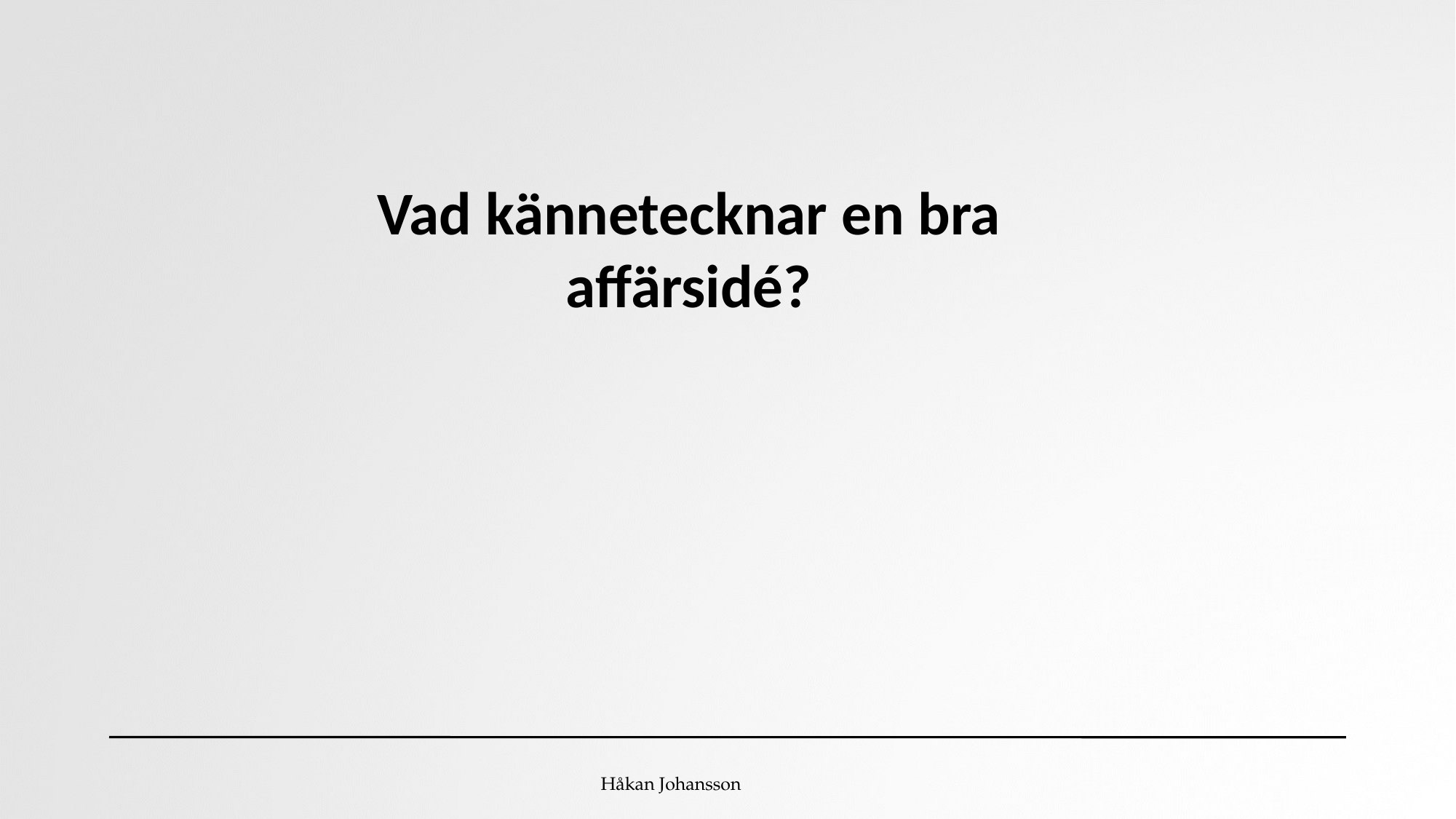

Vad kännetecknar en bra affärsidé?

Håkan Johansson